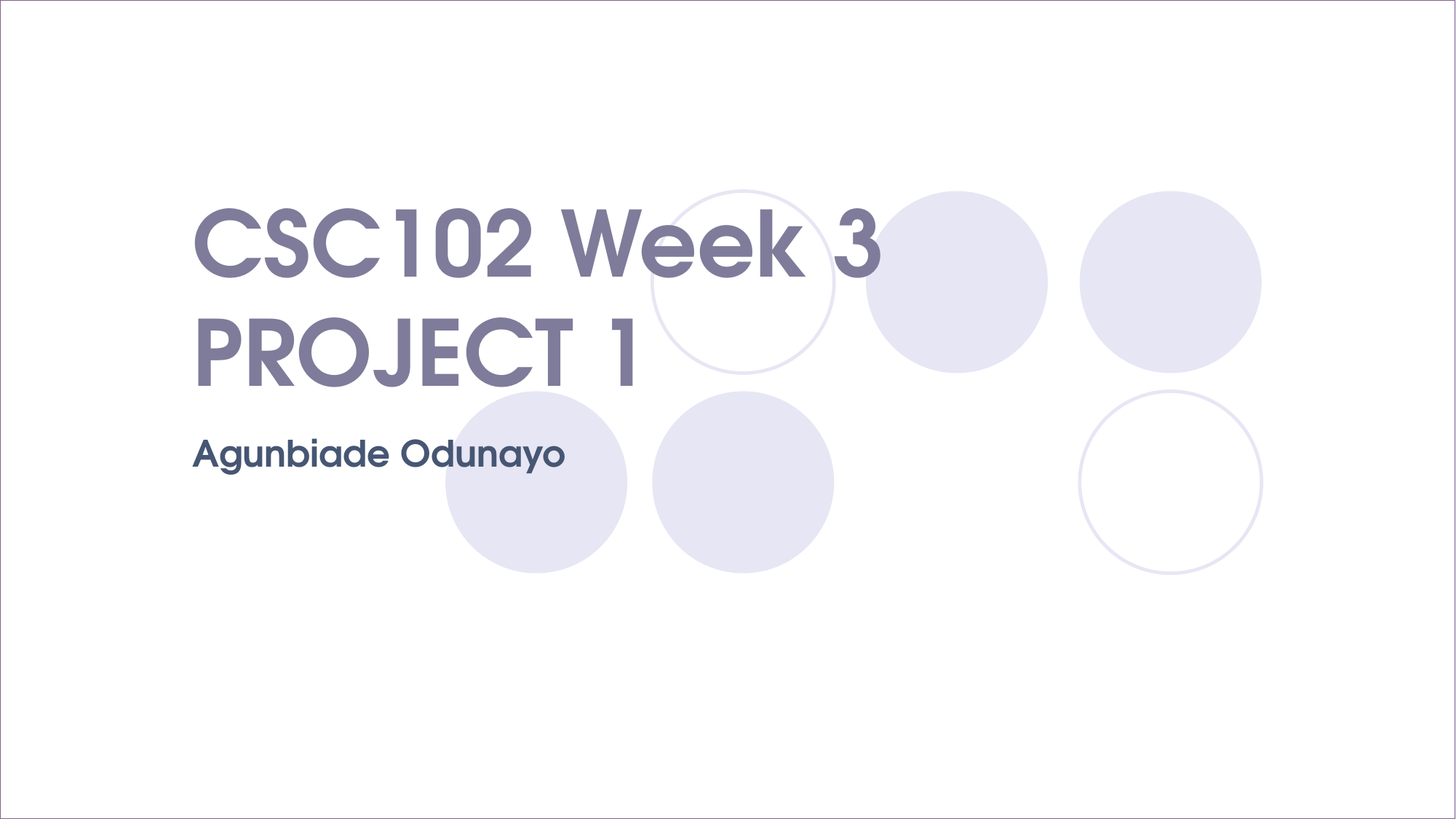

# CSC102 Week 3 PROJECT 1
Agunbiade Odunayo